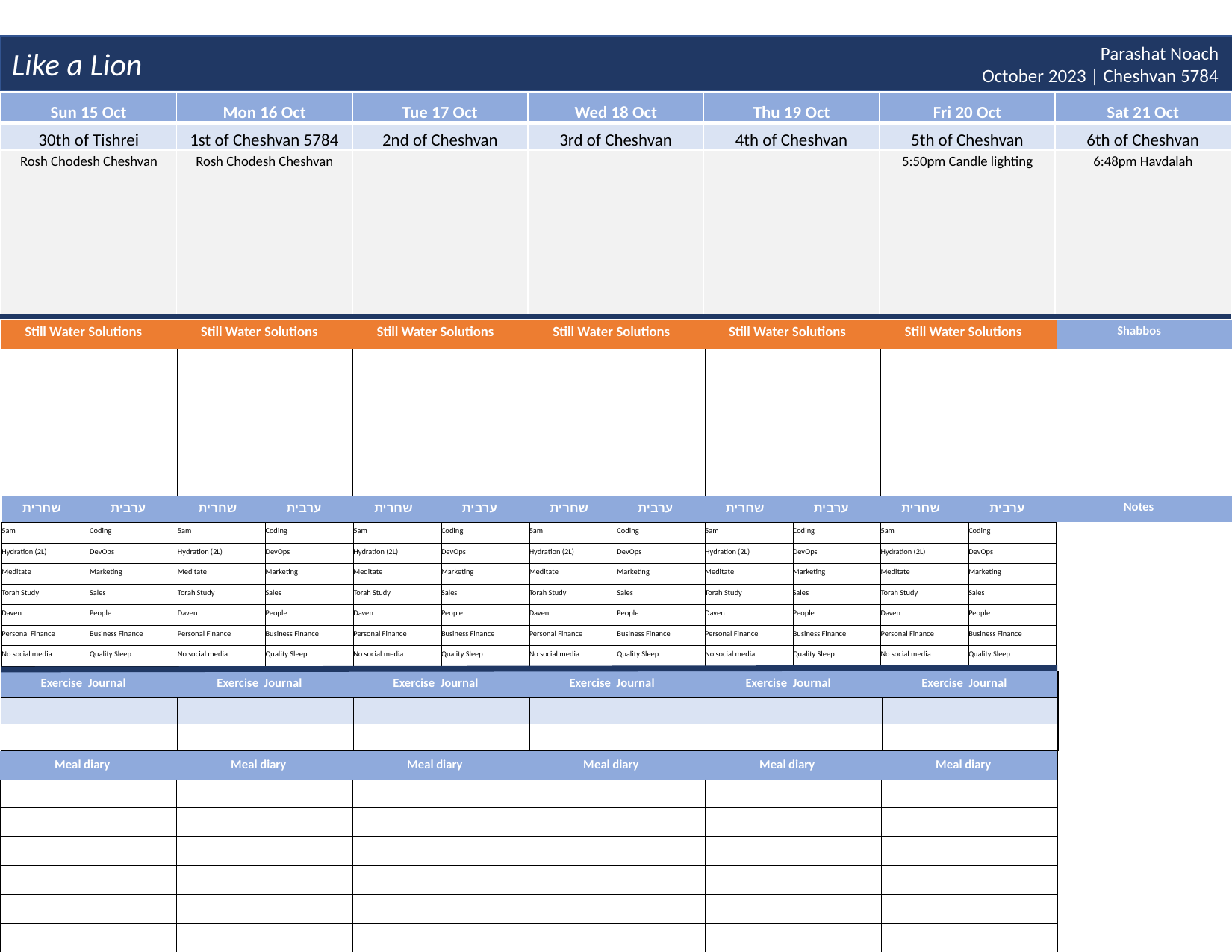

Like a Lion
Parashat Noach
October 2023 | Cheshvan 5784

| Sun 15 Oct | Mon 16 Oct | Tue 17 Oct | Wed 18 Oct | Thu 19 Oct | Fri 20 Oct | Sat 21 Oct |
| --- | --- | --- | --- | --- | --- | --- |
| 30th of Tishrei | 1st of Cheshvan 5784 | 2nd of Cheshvan | 3rd of Cheshvan | 4th of Cheshvan | 5th of Cheshvan | 6th of Cheshvan |
| Rosh Chodesh Cheshvan | Rosh Chodesh Cheshvan |  |  |  | 5:50pm Candle lighting | 6:48pm Havdalah |
| Still Water Solutions | Still Water Solutions | Still Water Solutions | Still Water Solutions | Still Water Solutions | Still Water Solutions | Shabbos |
| --- | --- | --- | --- | --- | --- | --- |
|  |  |  |  |  |  |  |
| שחרית | ערבית | שחרית | ערבית | שחרית | ערבית | שחרית | ערבית | שחרית | ערבית | שחרית | ערבית | Notes |  |
| --- | --- | --- | --- | --- | --- | --- | --- | --- | --- | --- | --- | --- | --- |
| 5am | Coding | 5am | Coding | 5am | Coding | 5am | Coding | 5am | Coding | 5am | Coding |  |  |
| Hydration (2L) | DevOps | Hydration (2L) | DevOps | Hydration (2L) | DevOps | Hydration (2L) | DevOps | Hydration (2L) | DevOps | Hydration (2L) | DevOps |  |  |
| Meditate | Marketing | Meditate | Marketing | Meditate | Marketing | Meditate | Marketing | Meditate | Marketing | Meditate | Marketing |  |  |
| Torah Study | Sales | Torah Study | Sales | Torah Study | Sales | Torah Study | Sales | Torah Study | Sales | Torah Study | Sales |  |  |
| Daven | People | Daven | People | Daven | People | Daven | People | Daven | People | Daven | People |  |  |
| Personal Finance | Business Finance | Personal Finance | Business Finance | Personal Finance | Business Finance | Personal Finance | Business Finance | Personal Finance | Business Finance | Personal Finance | Business Finance |  |  |
| No social media | Quality Sleep | No social media | Quality Sleep | No social media | Quality Sleep | No social media | Quality Sleep | No social media | Quality Sleep | No social media | Quality Sleep |  |  |
| Exercise Journal | Exercise Journal | Exercise Journal | Exercise Journal | Exercise Journal | Exercise Journal |
| --- | --- | --- | --- | --- | --- |
|  |  |  |  |  |  |
|  |  |  |  |  |  |
| Meal diary | Meal diary | Meal diary | Meal diary | Meal diary | Meal diary |
| --- | --- | --- | --- | --- | --- |
|  |  |  |  |  |  |
|  |  |  |  |  |  |
|  |  |  |  |  |  |
|  |  |  |  |  |  |
|  |  |  |  |  |  |
|  |  |  |  |  |  |